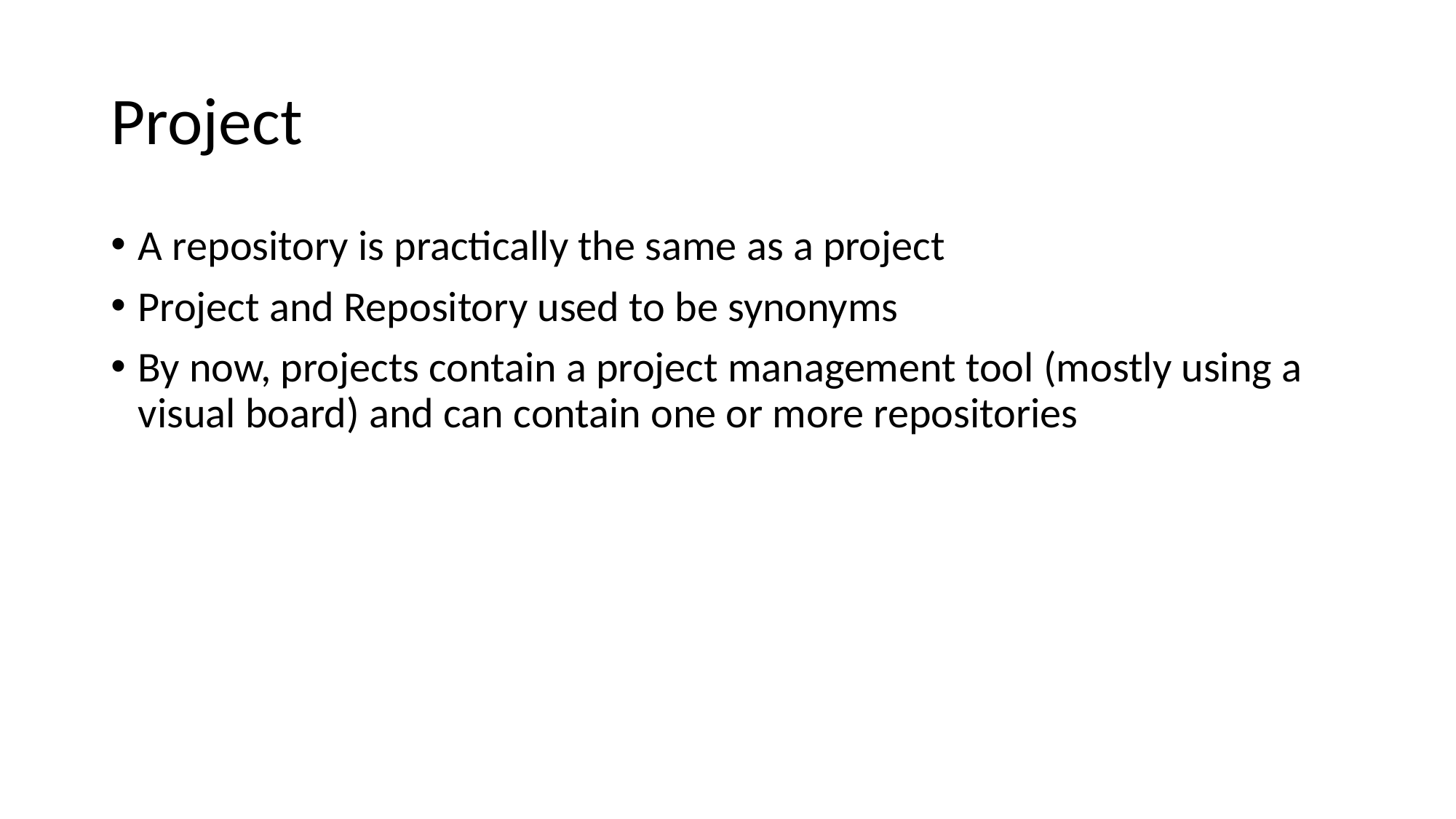

# Project
A repository is practically the same as a project
Project and Repository used to be synonyms
By now, projects contain a project management tool (mostly using a visual board) and can contain one or more repositories